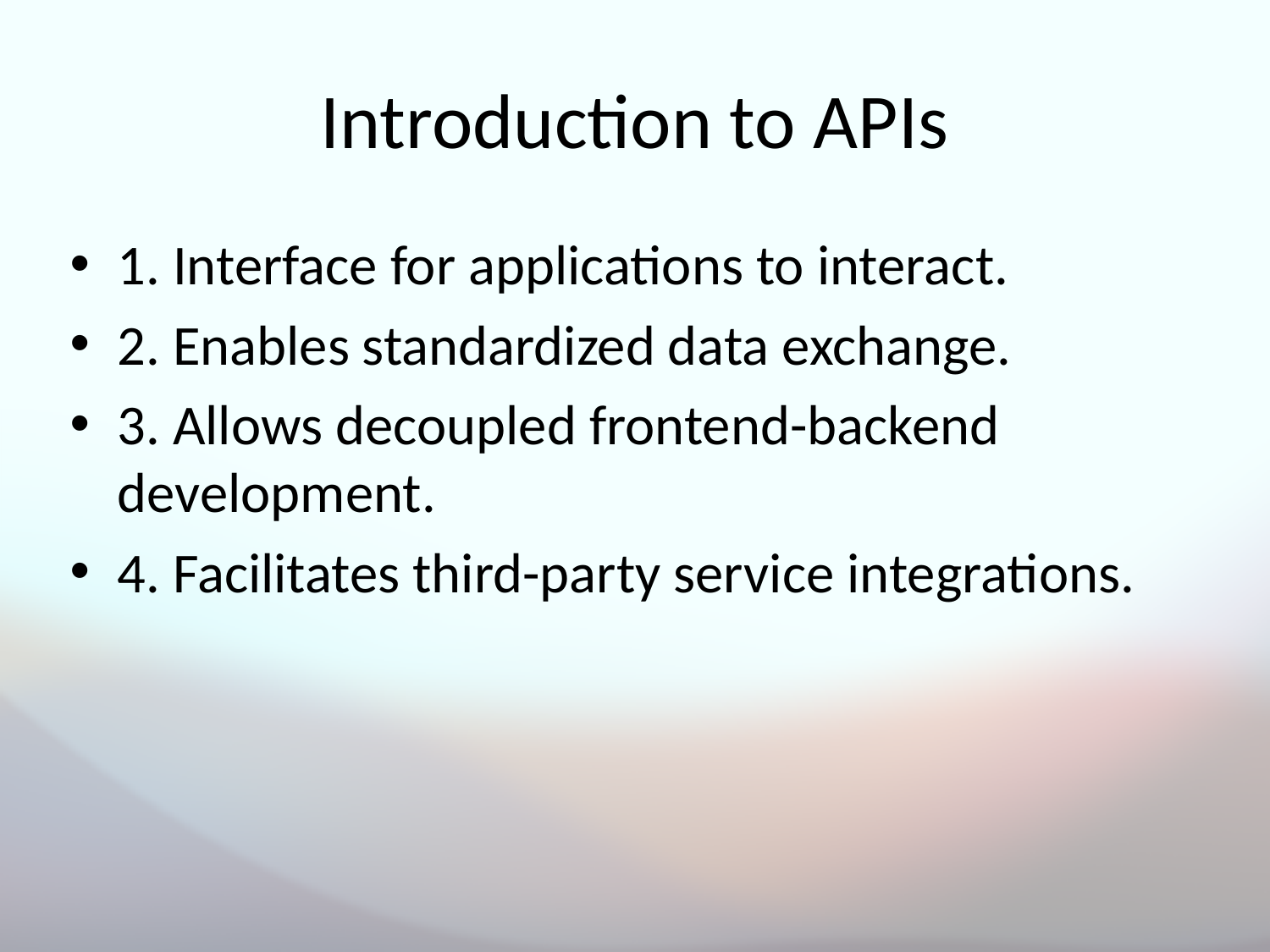

# Introduction to APIs
1. Interface for applications to interact.
2. Enables standardized data exchange.
3. Allows decoupled frontend-backend development.
4. Facilitates third-party service integrations.